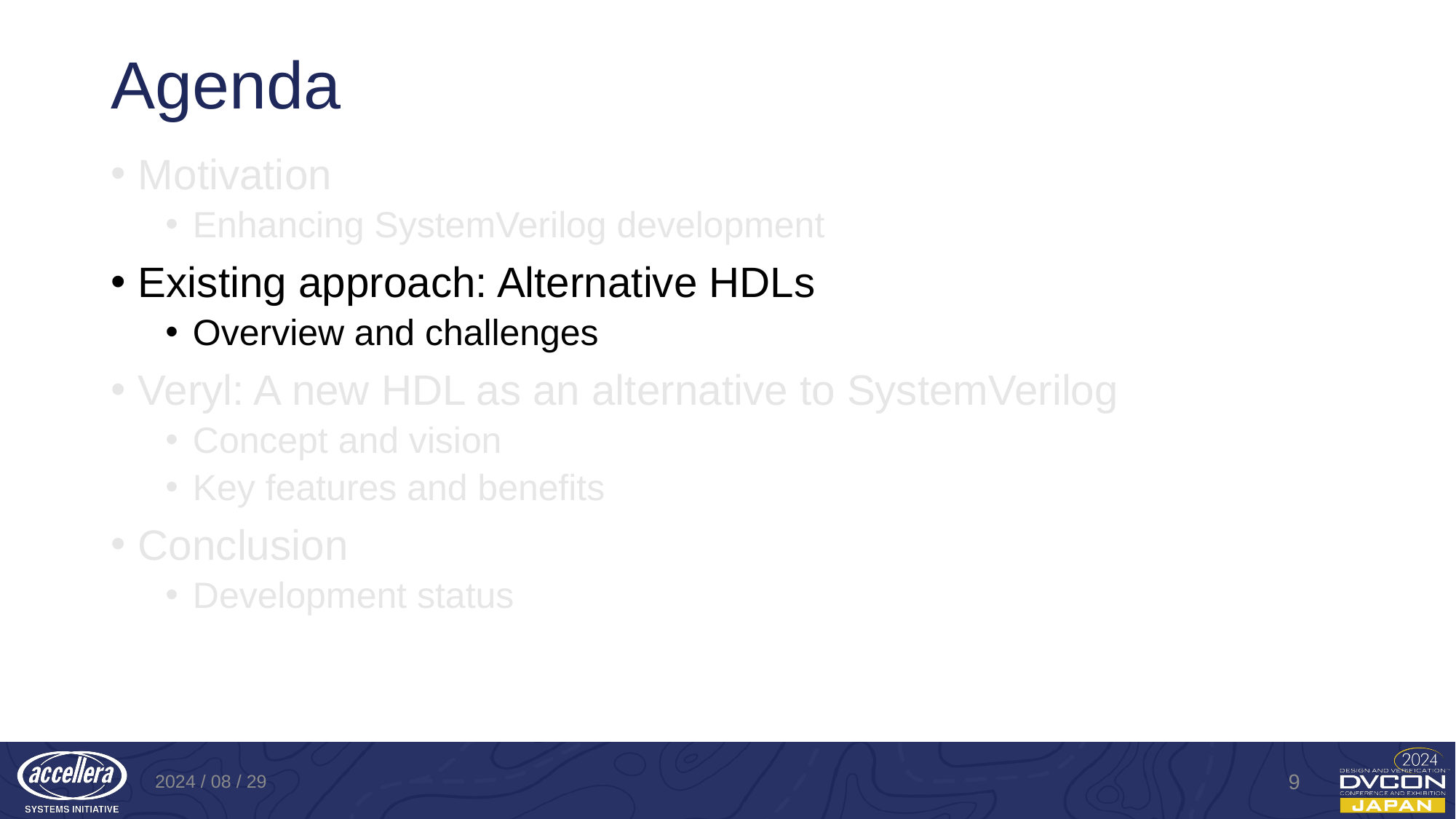

# Agenda
Motivation
Enhancing SystemVerilog development
Existing approach: Alternative HDLs
Overview and challenges
Veryl: A new HDL as an alternative to SystemVerilog
Concept and vision
Key features and benefits
Conclusion
Development status
2024 / 08 / 29
9